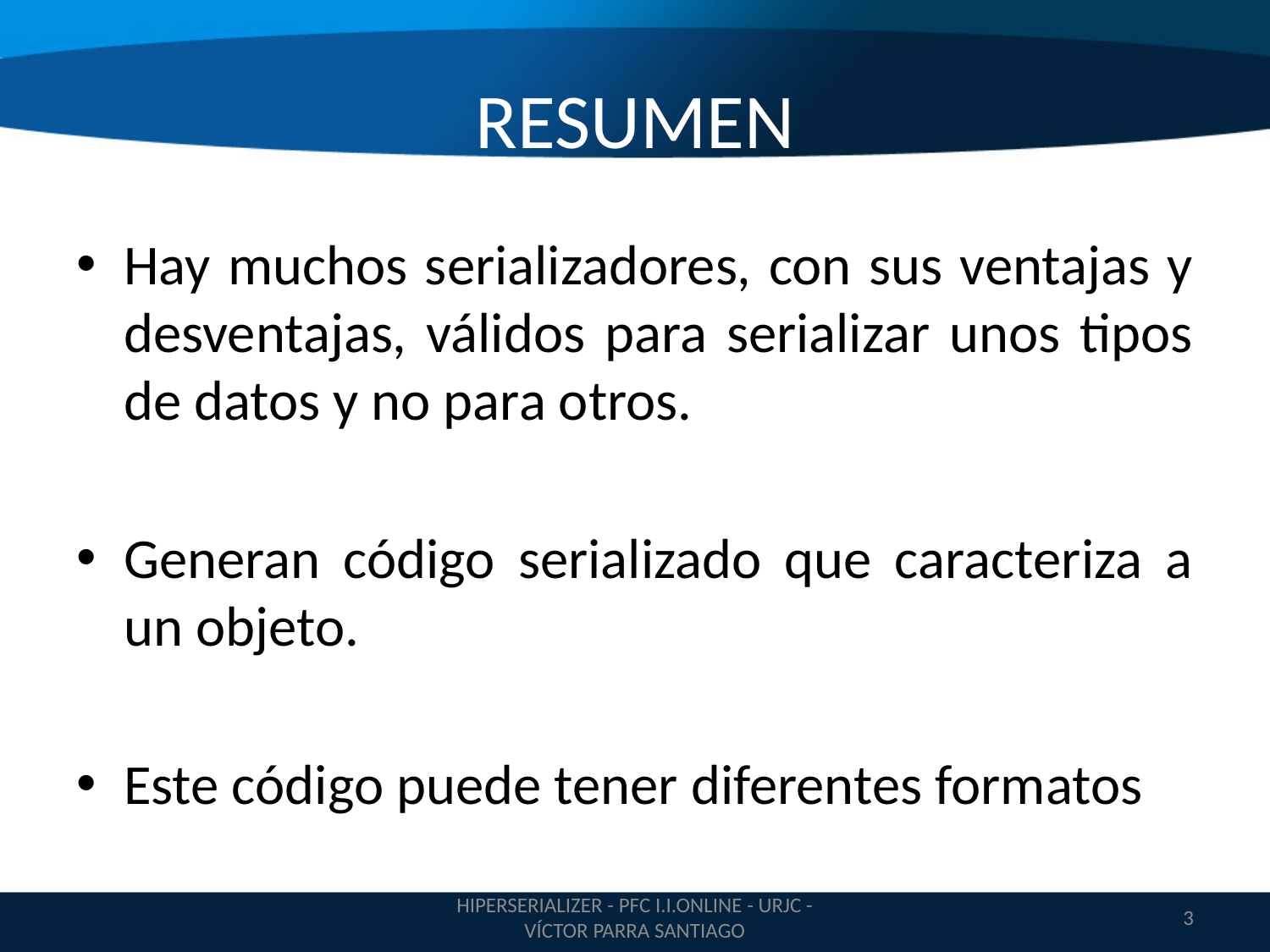

# RESUMEN
Hay muchos serializadores, con sus ventajas y desventajas, válidos para serializar unos tipos de datos y no para otros.

Generan código serializado que caracteriza a un objeto.

Este código puede tener diferentes formatos
HIPERSERIALIZER - PFC I.I.ONLINE - URJC - VÍCTOR PARRA SANTIAGO
3